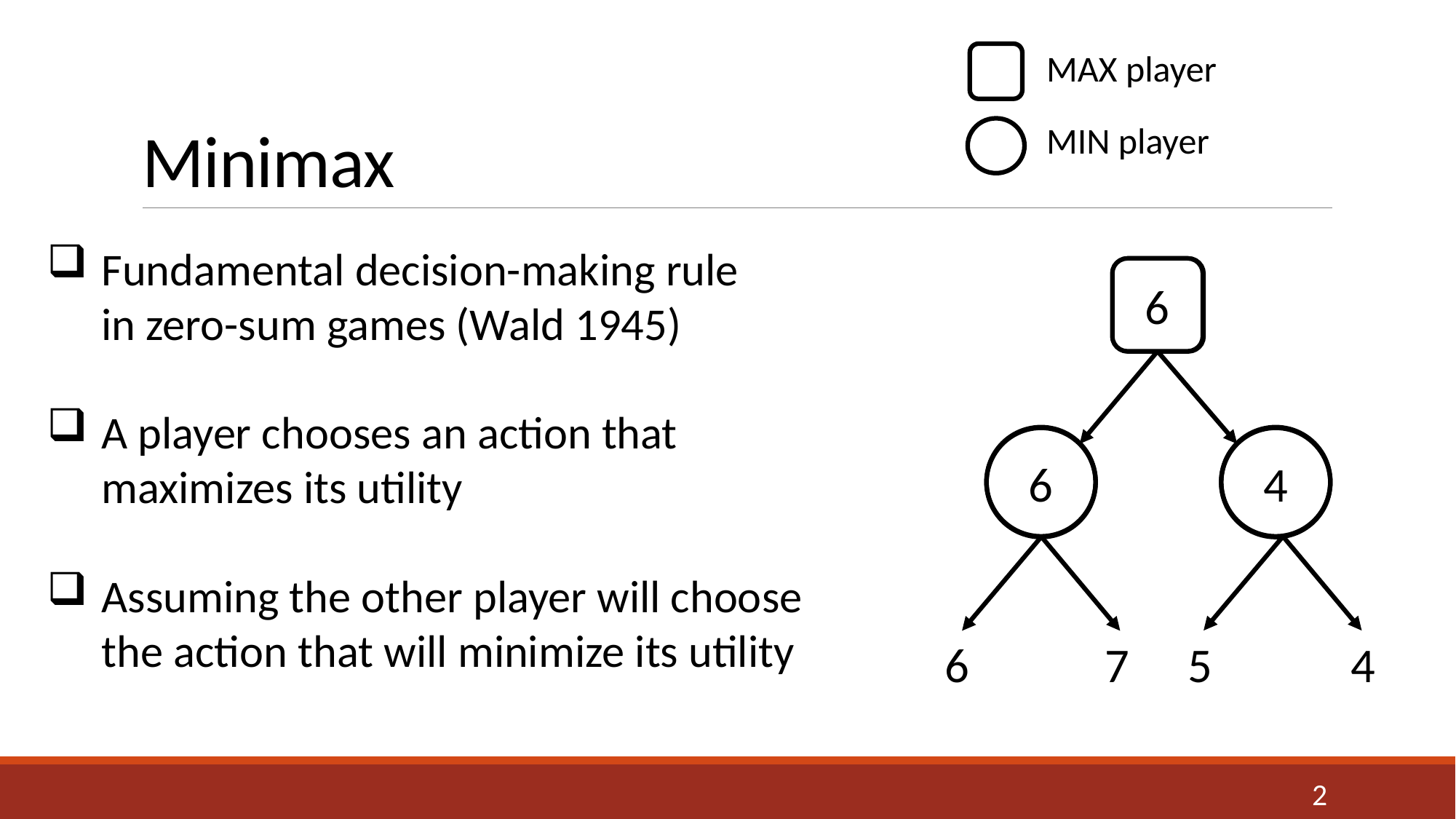

# Minimax
MAX player

MIN player

Fundamental decision-making rule
in zero-sum games (Wald 1945)
A player chooses an action that
maximizes its utility

Assuming the other player will choose
the action that will minimize its utility
6

6
4
4
7
5
6
2